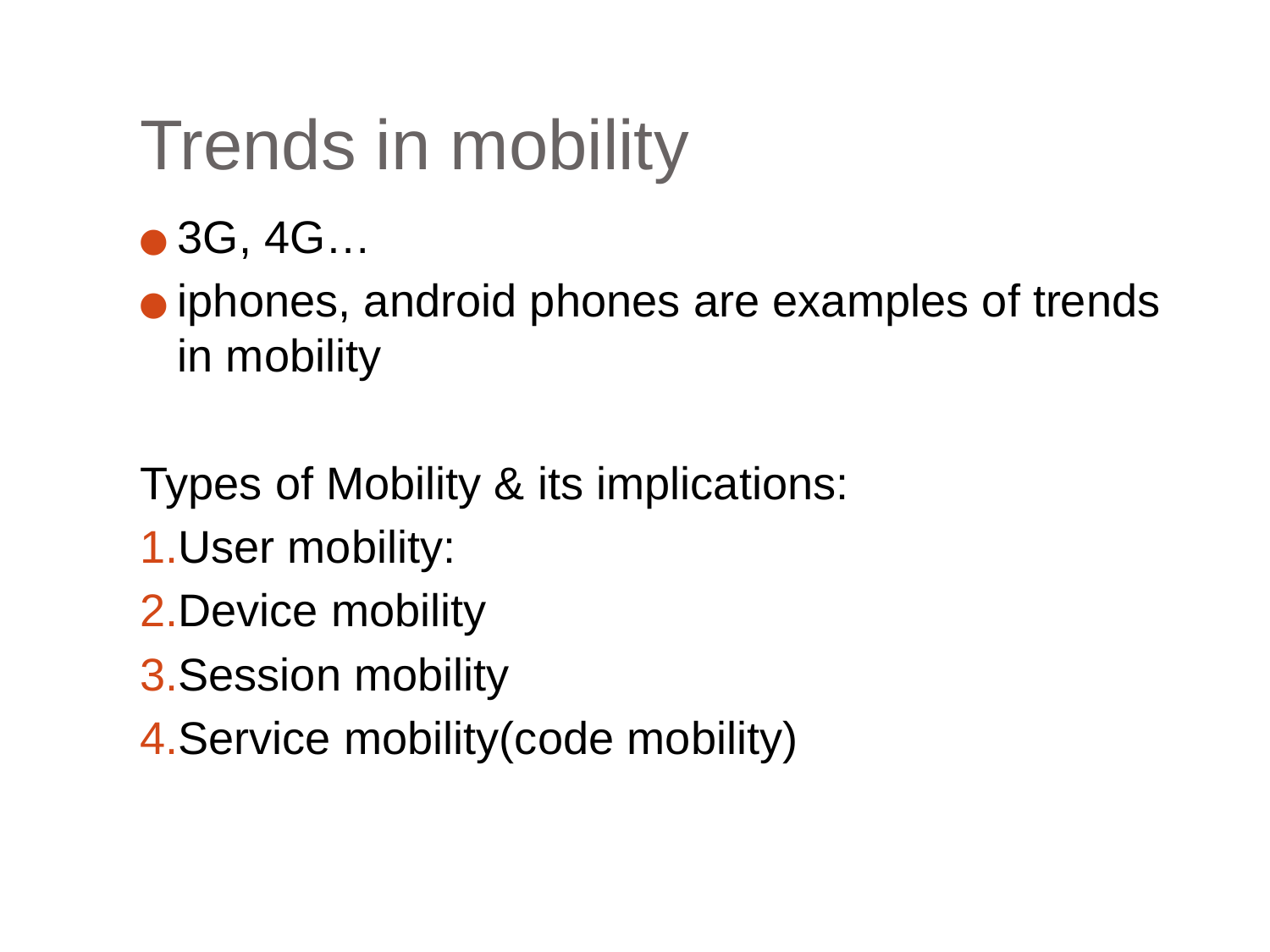

# Trends in mobility
3G, 4G…
iphones, android phones are examples of trends in mobility

Types of Mobility & its implications:
User mobility:
Device mobility
Session mobility
Service mobility(code mobility)